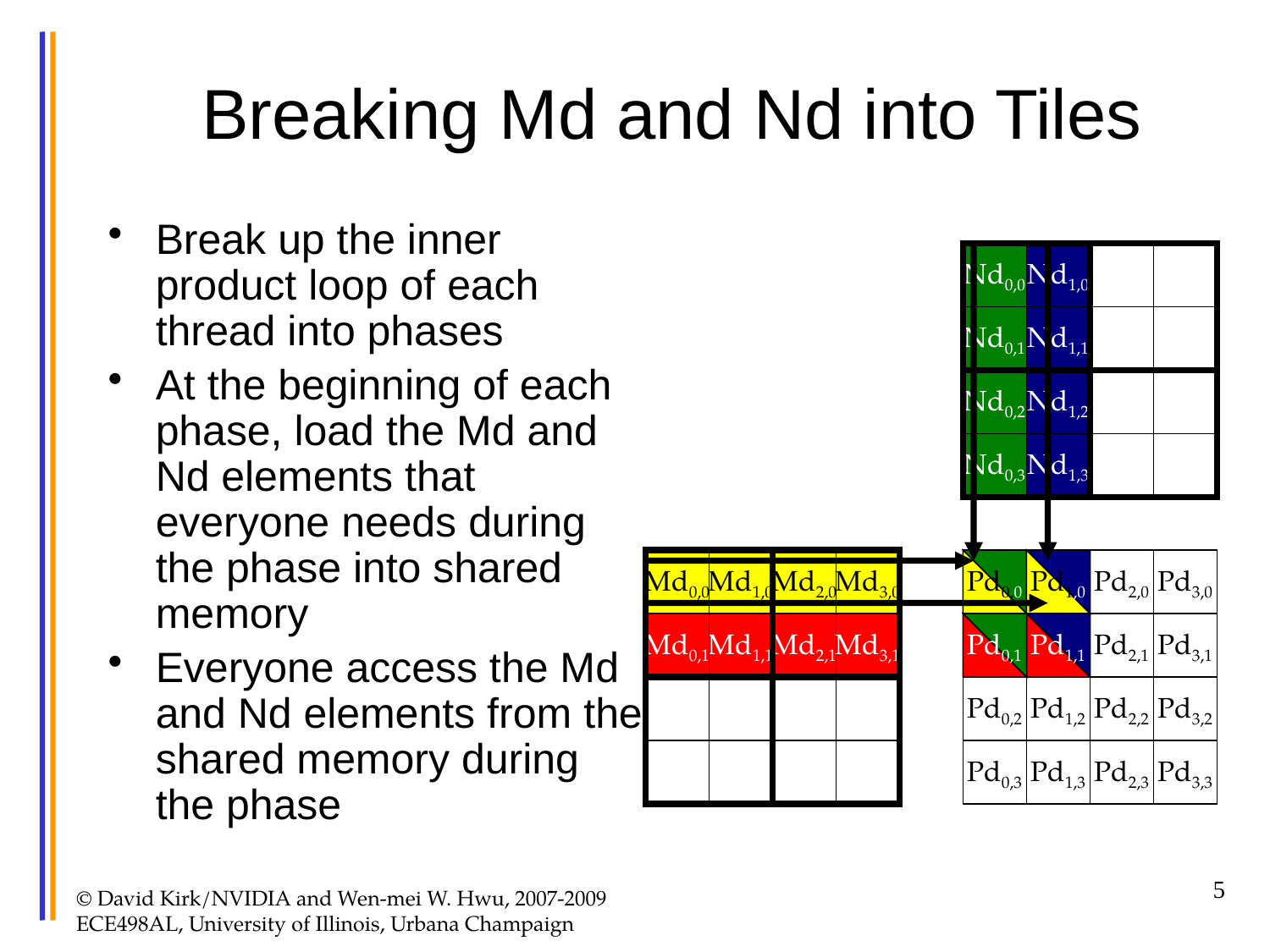

# Breaking Md and Nd into Tiles
Break up the inner product loop of each thread into phases
At the beginning of each phase, load the Md and Nd elements that everyone needs during the phase into shared memory
Everyone access the Md and Nd elements from the shared memory during the phase
Nd0,0

Nd1,0

Nd0,1
Nd1,1

Nd0,2

Nd1,2

Nd0,3
Nd1,3

Md0,0

Md1,0
Md2,0

Md3,0

Pd0,0

Pd1,0
Pd2,0
Pd3,0

Md0,1
Md1,1
Md2,1
Md3,1

Pd0,1

Pd1,1

Pd2,1

Pd3,1

Pd0,2

Pd1,2

Pd2,2

Pd3,2

Pd0,3

Pd1,3

Pd2,3

Pd3,3
5
© David Kirk/NVIDIA and Wen-mei W. Hwu, 2007-2009
ECE498AL, University of Illinois, Urbana Champaign